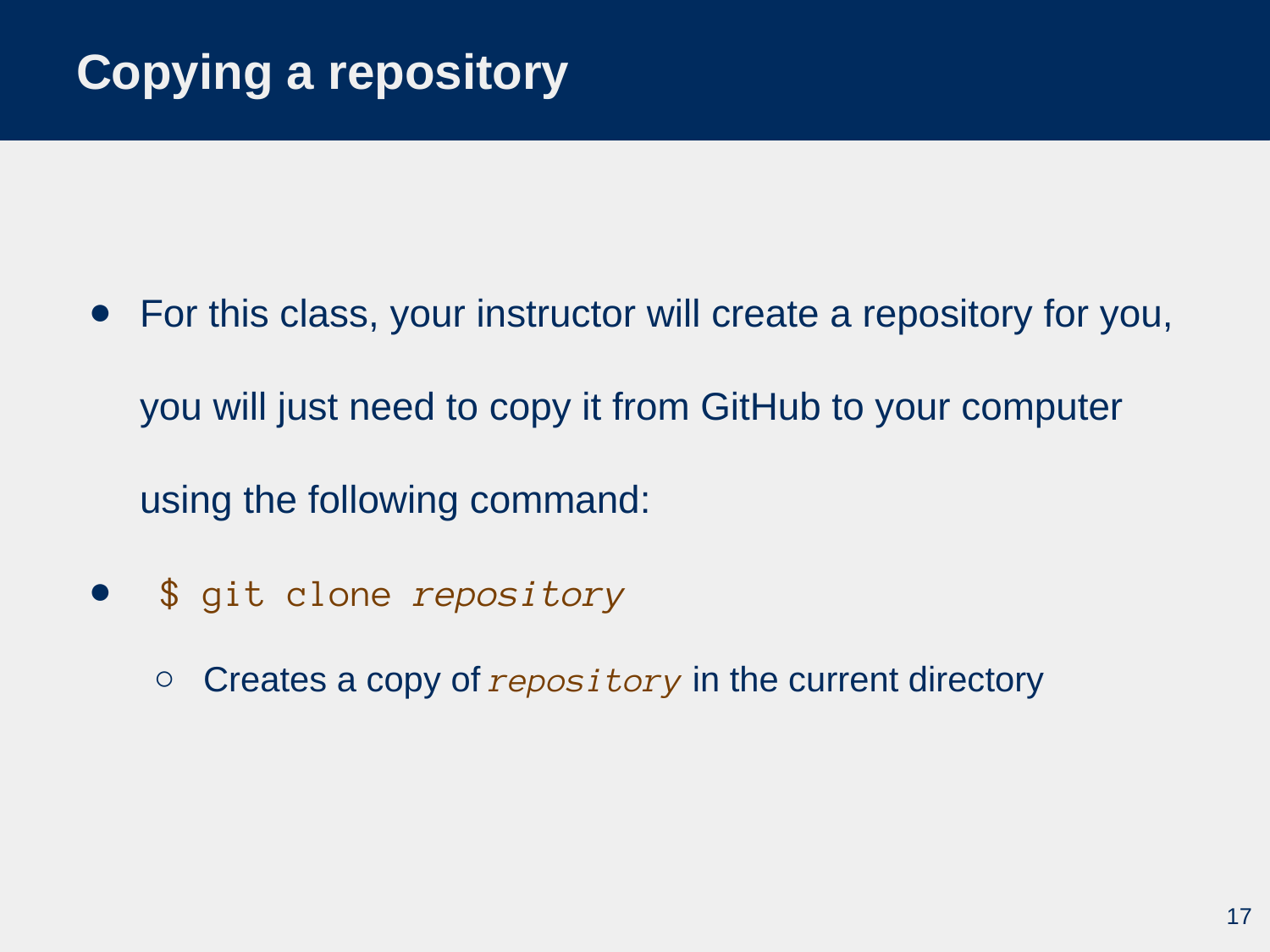

# Copying a repository
For this class, your instructor will create a repository for you, you will just need to copy it from GitHub to your computer using the following command:
 $ git clone repository
Creates a copy of repository in the current directory
17